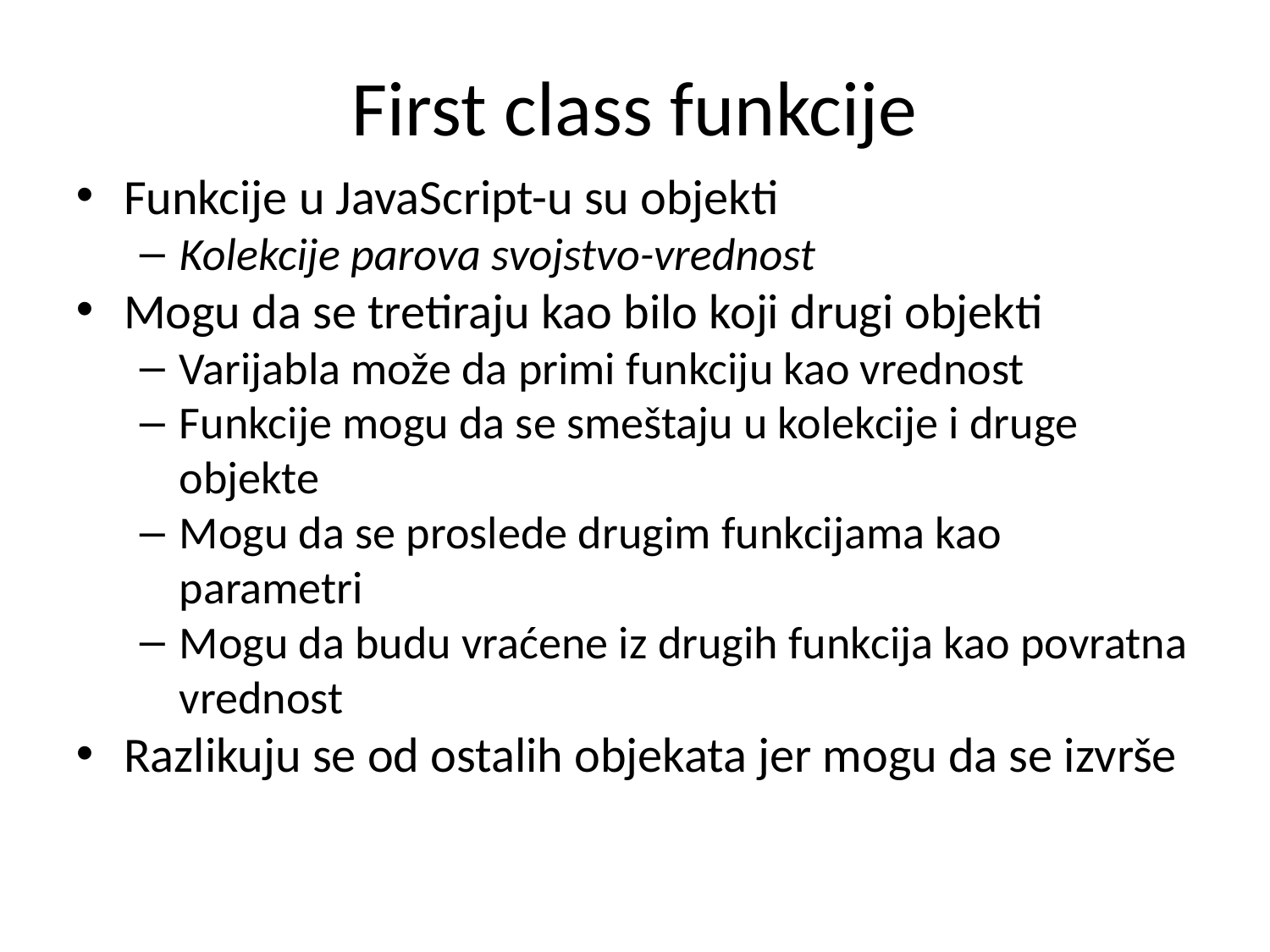

First class funkcije
Funkcije u JavaScript-u su objekti
Kolekcije parova svojstvo-vrednost
Mogu da se tretiraju kao bilo koji drugi objekti
Varijabla može da primi funkciju kao vrednost
Funkcije mogu da se smeštaju u kolekcije i druge objekte
Mogu da se proslede drugim funkcijama kao parametri
Mogu da budu vraćene iz drugih funkcija kao povratna vrednost
Razlikuju se od ostalih objekata jer mogu da se izvrše